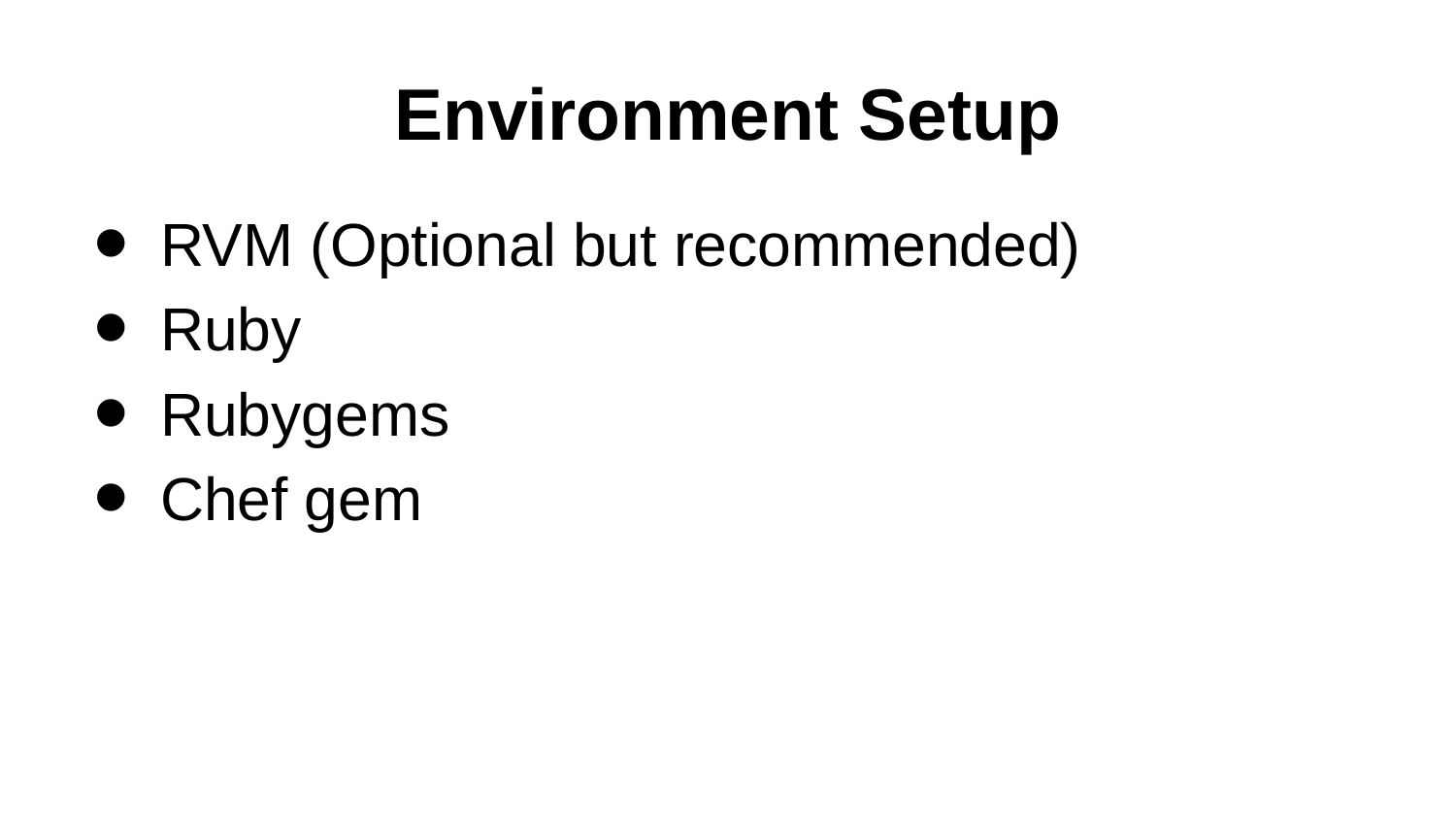

# Environment Setup
RVM (Optional but recommended)
Ruby
Rubygems
Chef gem